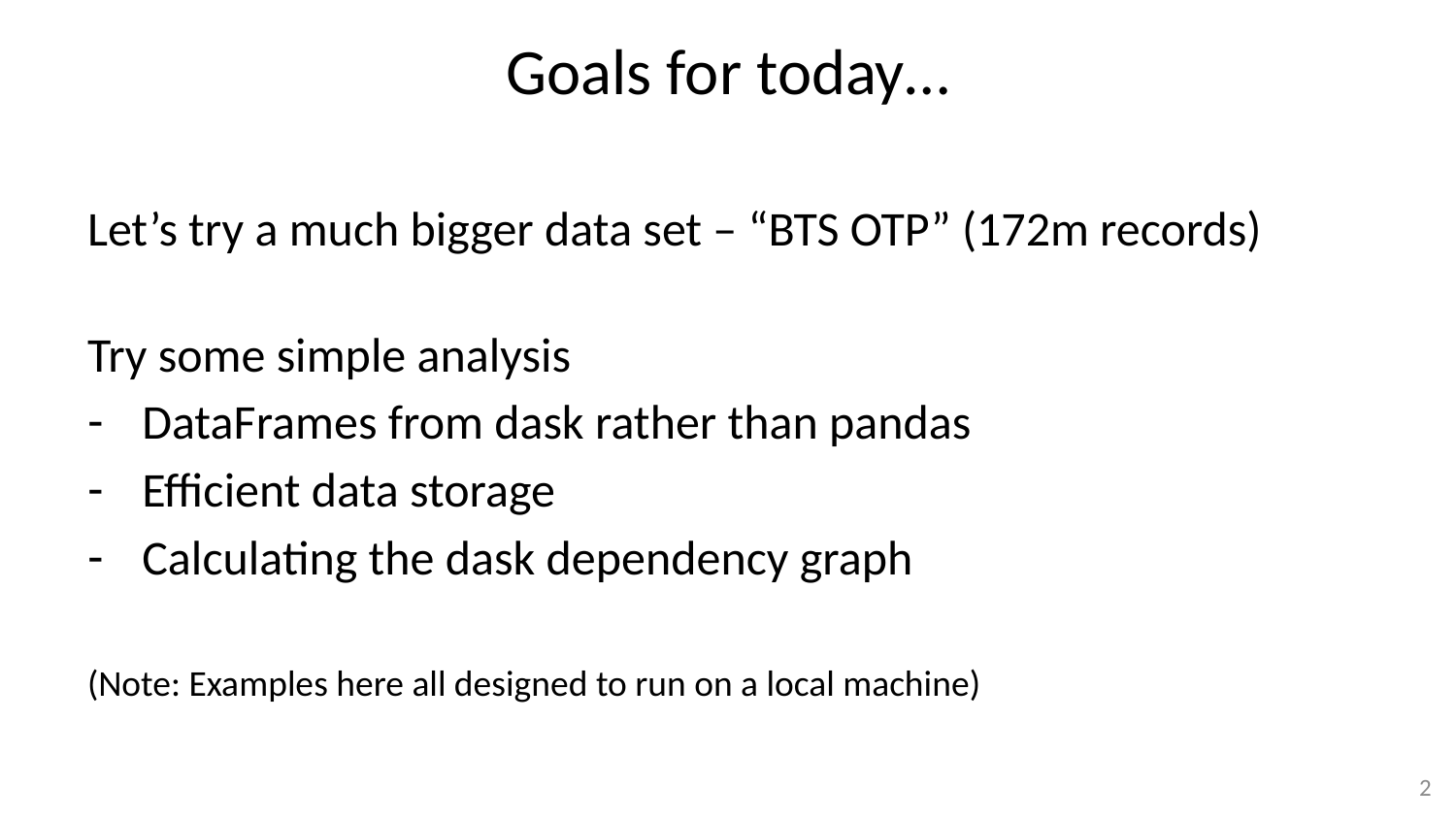

# Goals for today…
Let’s try a much bigger data set – “BTS OTP” (172m records)

Try some simple analysis
DataFrames from dask rather than pandas
Efficient data storage
Calculating the dask dependency graph

(Note: Examples here all designed to run on a local machine)
2